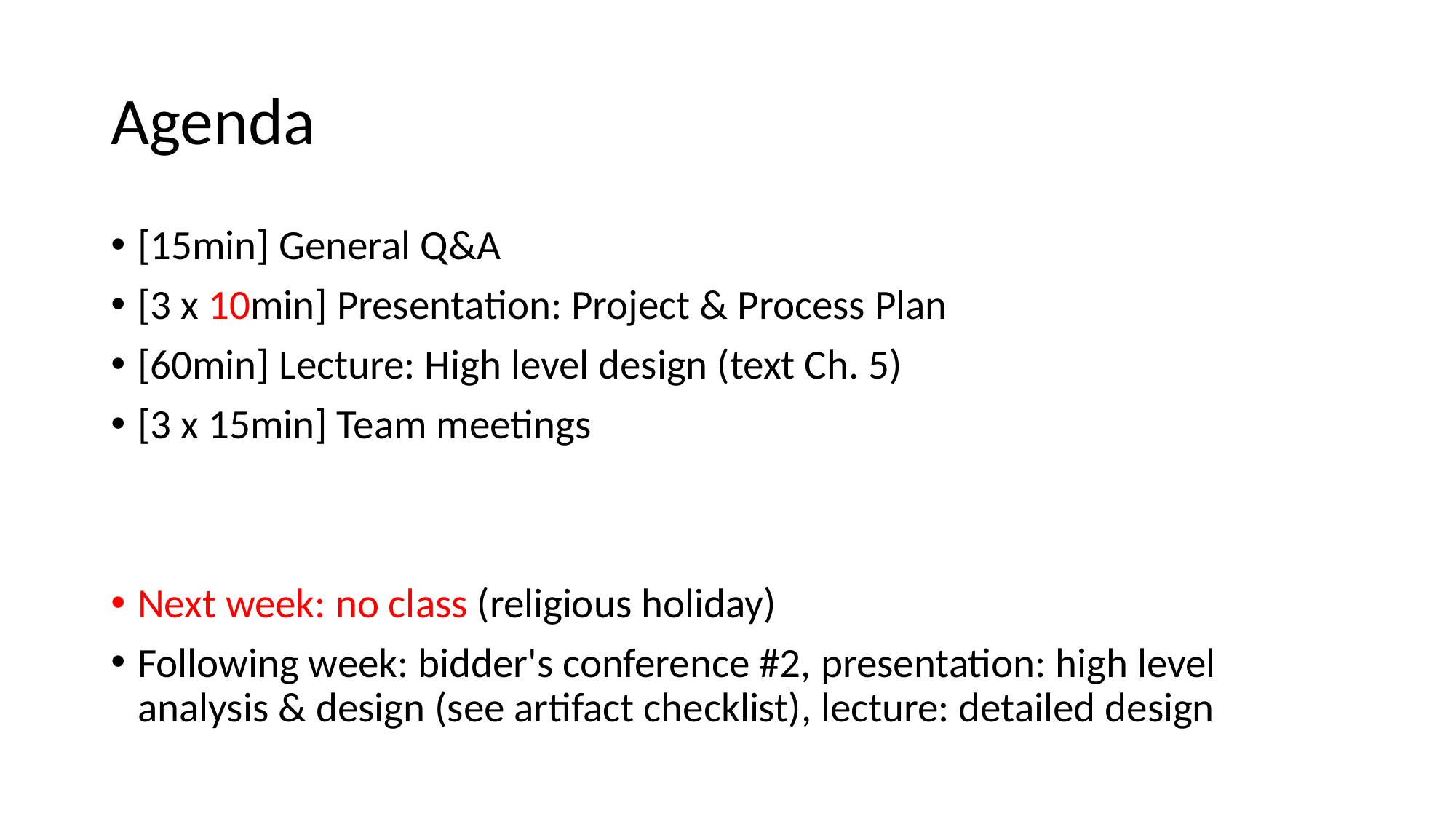

# Agenda
[15min] General Q&A
[3 x 10min] Presentation: Project & Process Plan
[60min] Lecture: High level design (text Ch. 5)
[3 x 15min] Team meetings

Next week: no class (religious holiday)
Following week: bidder's conference #2, presentation: high level analysis & design (see artifact checklist), lecture: detailed design